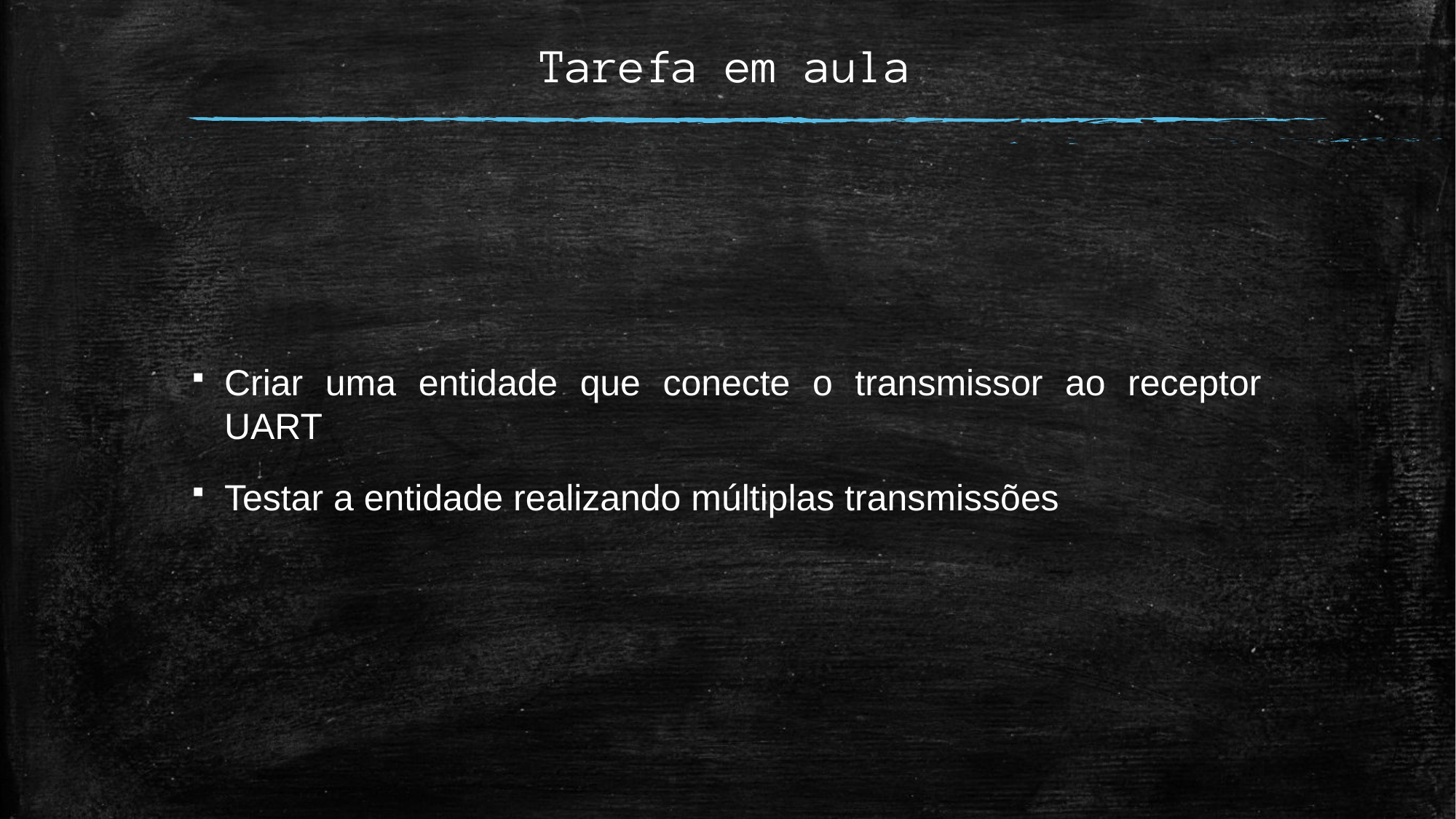

# Tarefa em aula
Criar uma entidade que conecte o transmissor ao receptor UART
Testar a entidade realizando múltiplas transmissões